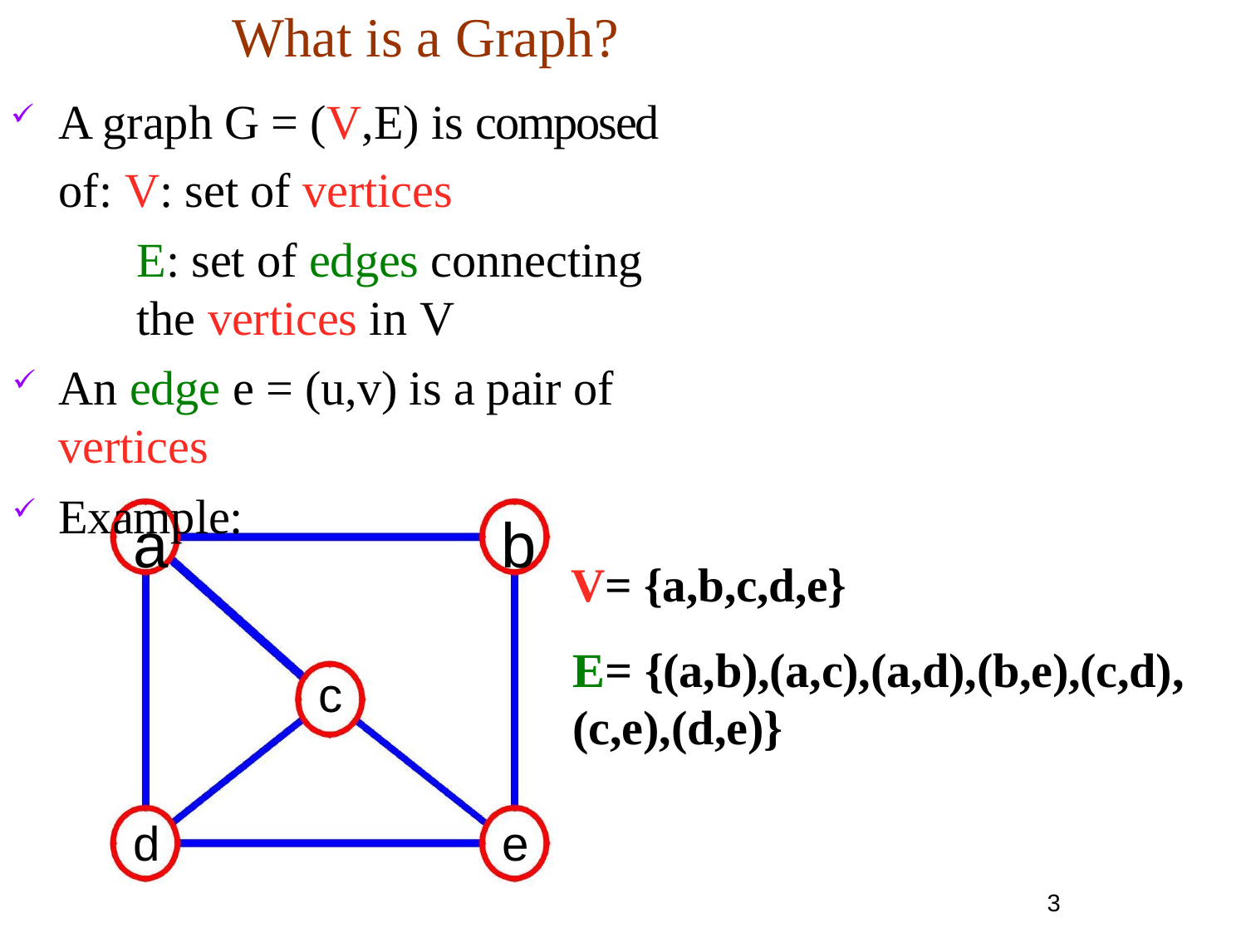

# What is a Graph?
A graph G = (V,E) is composed  of: V: set of vertices
E: set of edges connecting the vertices in V
An edge e = (u,v) is a pair of vertices
Example:

a	b
V= {a,b,c,d,e}
| c | E= {(a,b),(a,c),(a,d),(b,e),(c,d), |
| --- | --- |
|  | (c,e),(d,e)} |
d
e
3